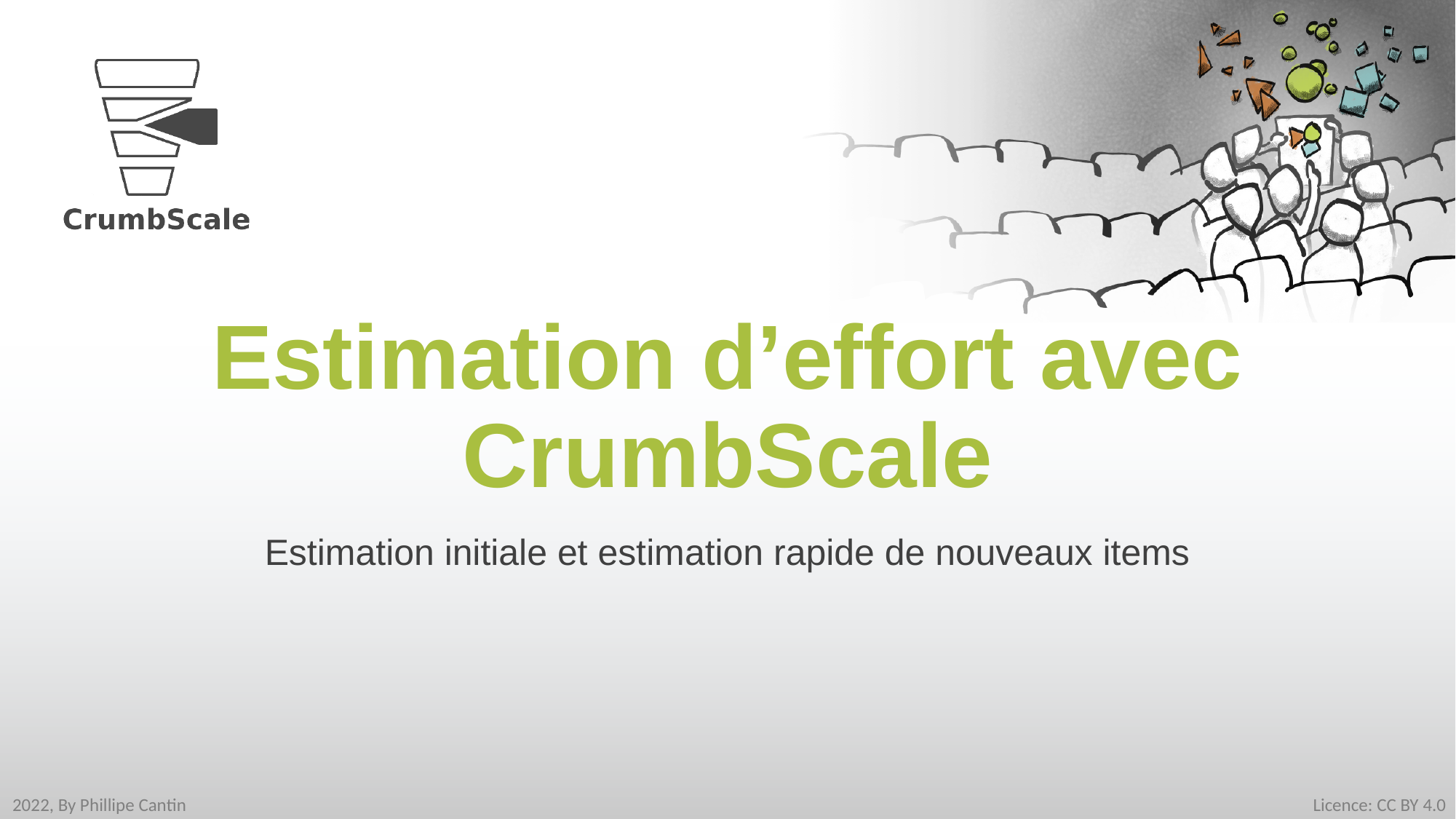

# Estimation d’effort avec CrumbScale
Estimation initiale et estimation rapide de nouveaux items